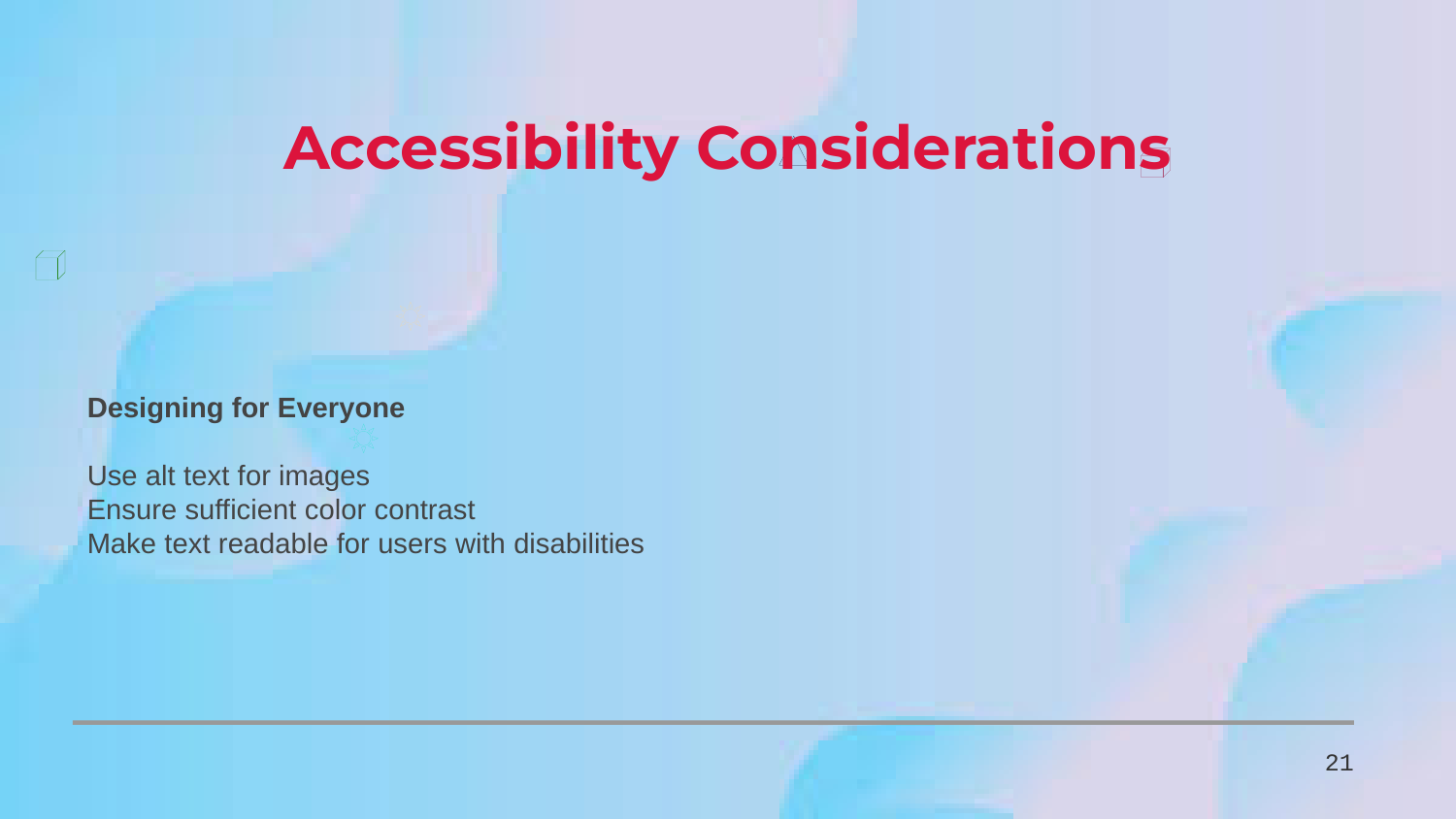

Accessibility Considerations

Designing for Everyone

Use alt text for images
Ensure sufficient color contrast
Make text readable for users with disabilities

21